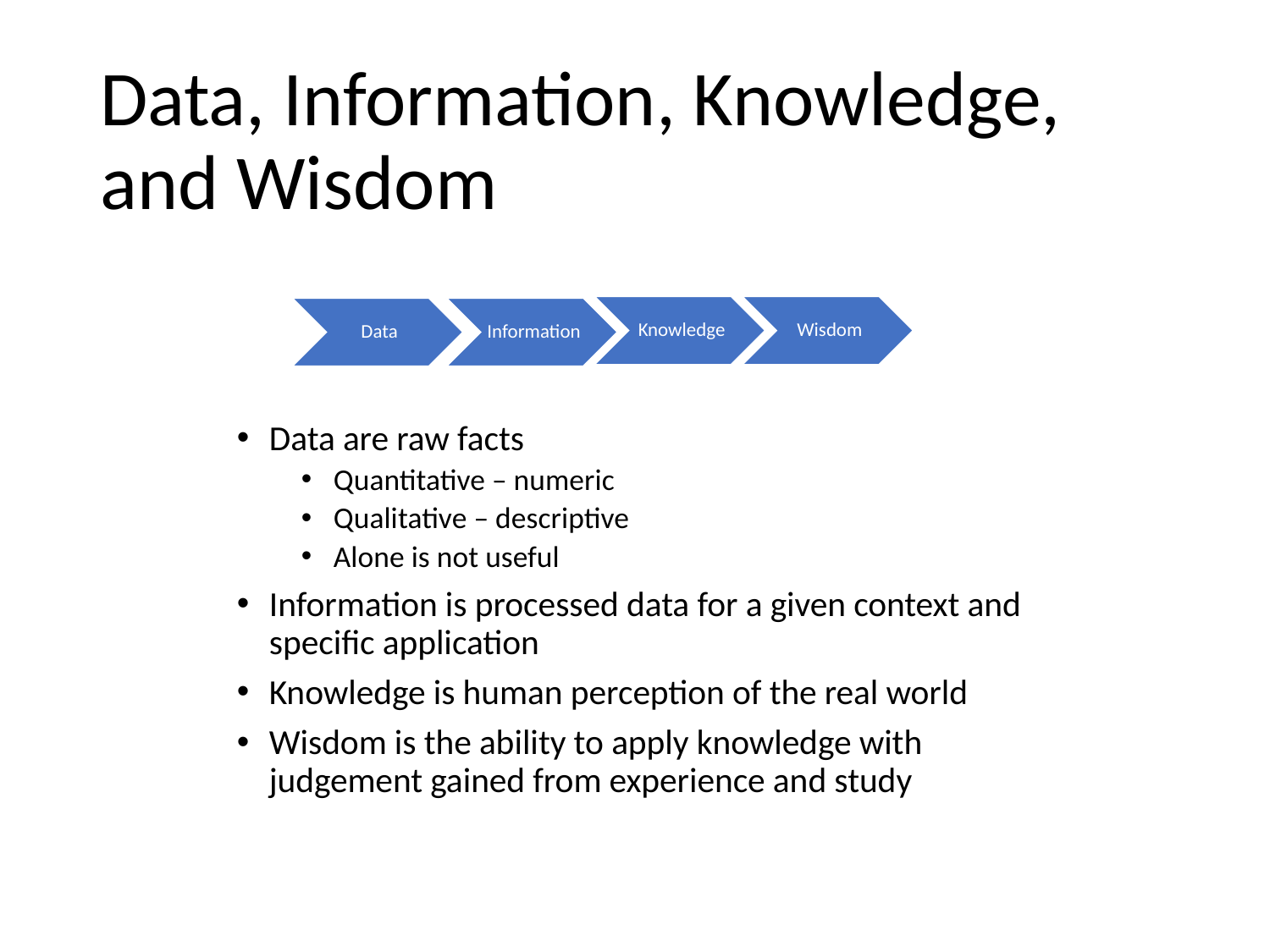

# Data, Information, Knowledge, and Wisdom
Data
Information
Knowledge
Wisdom

Data are raw facts
Quantitative – numeric
Qualitative – descriptive
Alone is not useful
Information is processed data for a given context and specific application
Knowledge is human perception of the real world
Wisdom is the ability to apply knowledge with judgement gained from experience and study